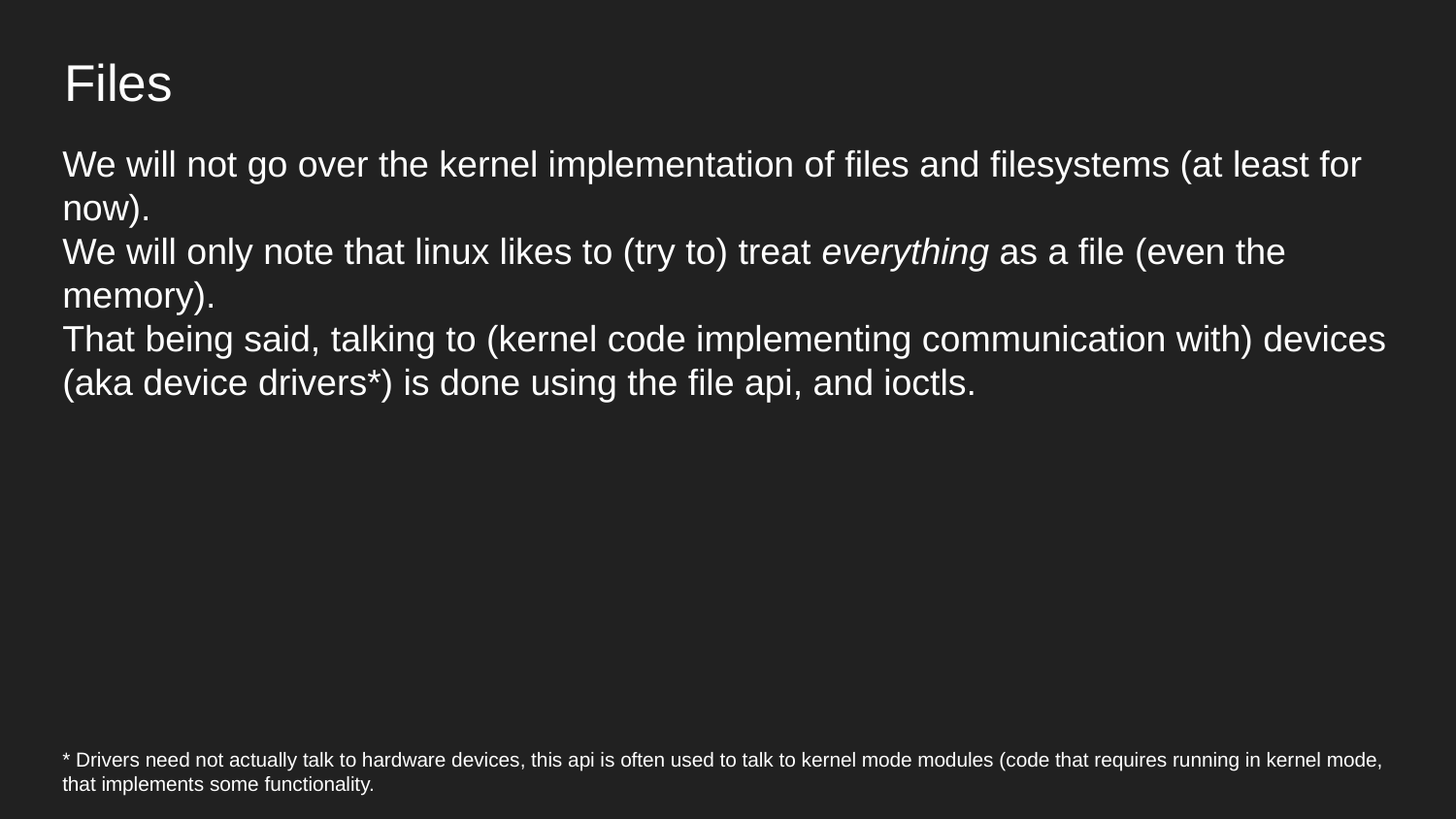

Files
We will not go over the kernel implementation of files and filesystems (at least for now).
We will only note that linux likes to (try to) treat everything as a file (even the memory).
That being said, talking to (kernel code implementing communication with) devices (aka device drivers*) is done using the file api, and ioctls.

* Drivers need not actually talk to hardware devices, this api is often used to talk to kernel mode modules (code that requires running in kernel mode, that implements some functionality.